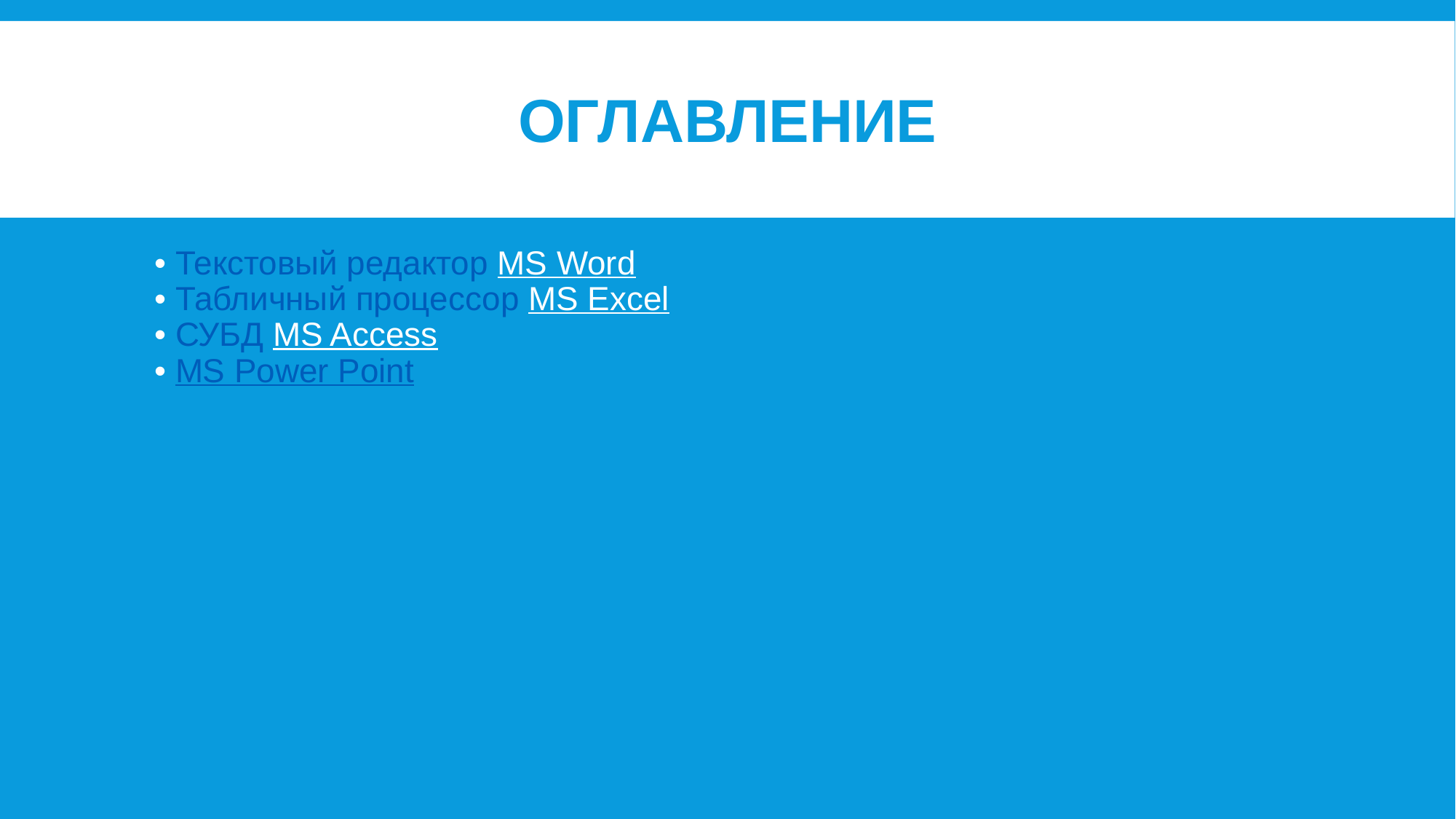

# Оглавление
• Текстовый редактор MS Word
• Табличный процессор MS Excel
• СУБД MS Access
• MS Power Point